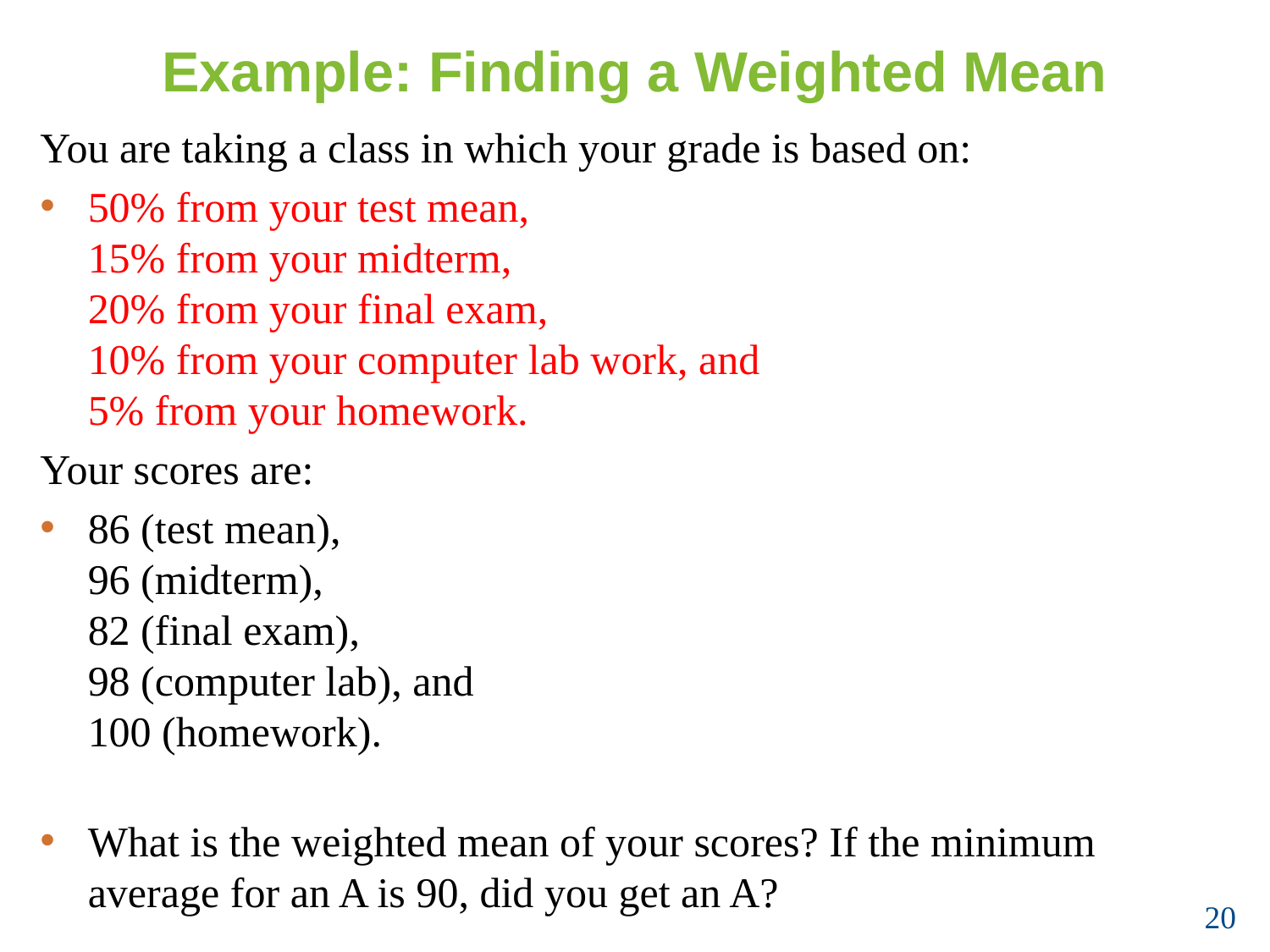

# Example: Finding a Weighted Mean
You are taking a class in which your grade is based on:
50% from your test mean,
15% from your midterm,
20% from your final exam,
10% from your computer lab work, and
5% from your homework.
Your scores are:
86 (test mean),
96 (midterm),
82 (final exam),
98 (computer lab), and
100 (homework).
What is the weighted mean of your scores? If the minimum average for an A is 90, did you get an A?

20